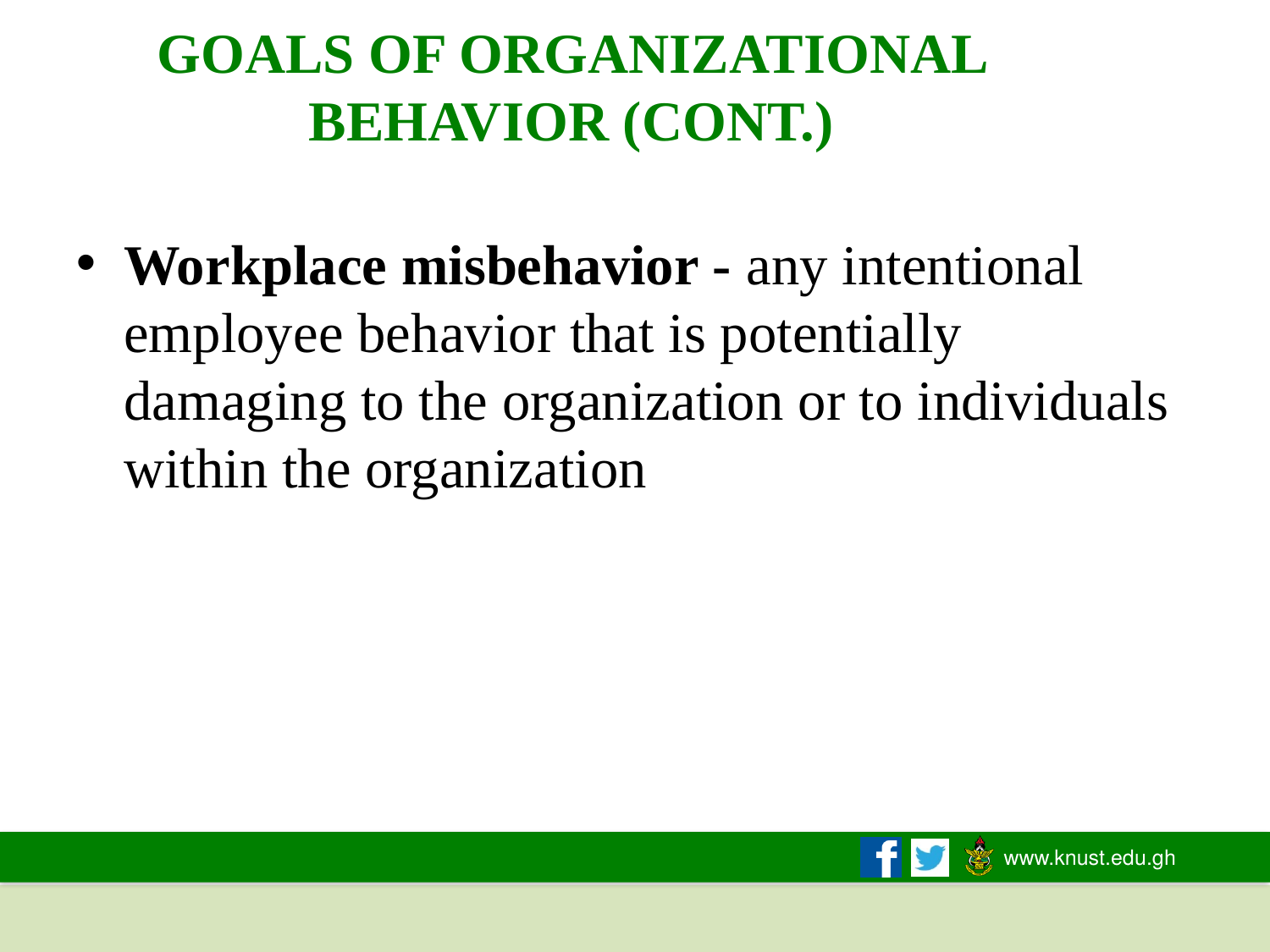

GOALS OF ORGANIZATIONAL BEHAVIOR (CONT.)
Workplace misbehavior - any intentional employee behavior that is potentially damaging to the organization or to individuals within the organization